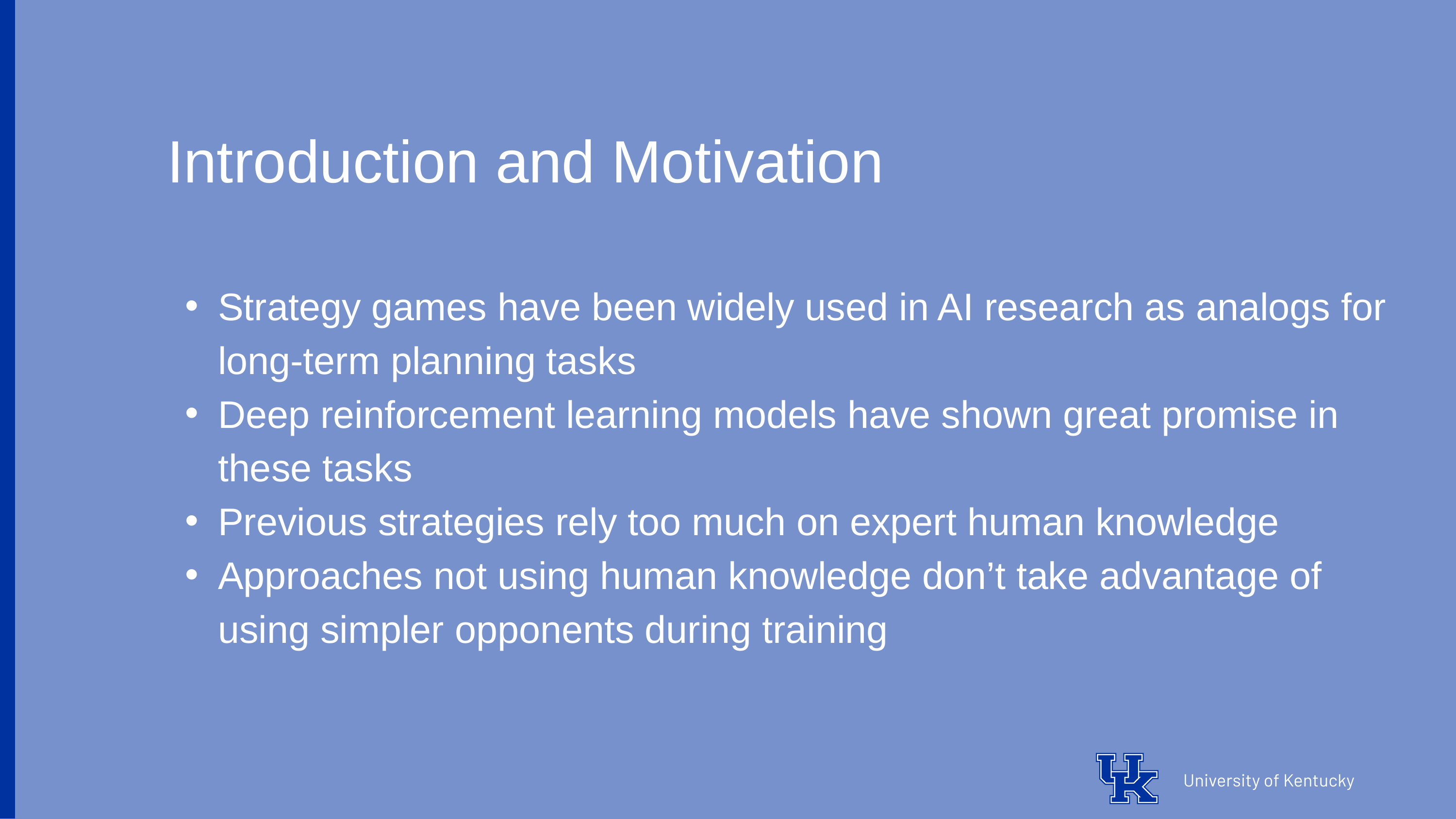

Introduction and Motivation
Strategy games have been widely used in AI research as analogs for long-term planning tasks
Deep reinforcement learning models have shown great promise in these tasks
Previous strategies rely too much on expert human knowledge
Approaches not using human knowledge don’t take advantage of using simpler opponents during training

University of Kentucky